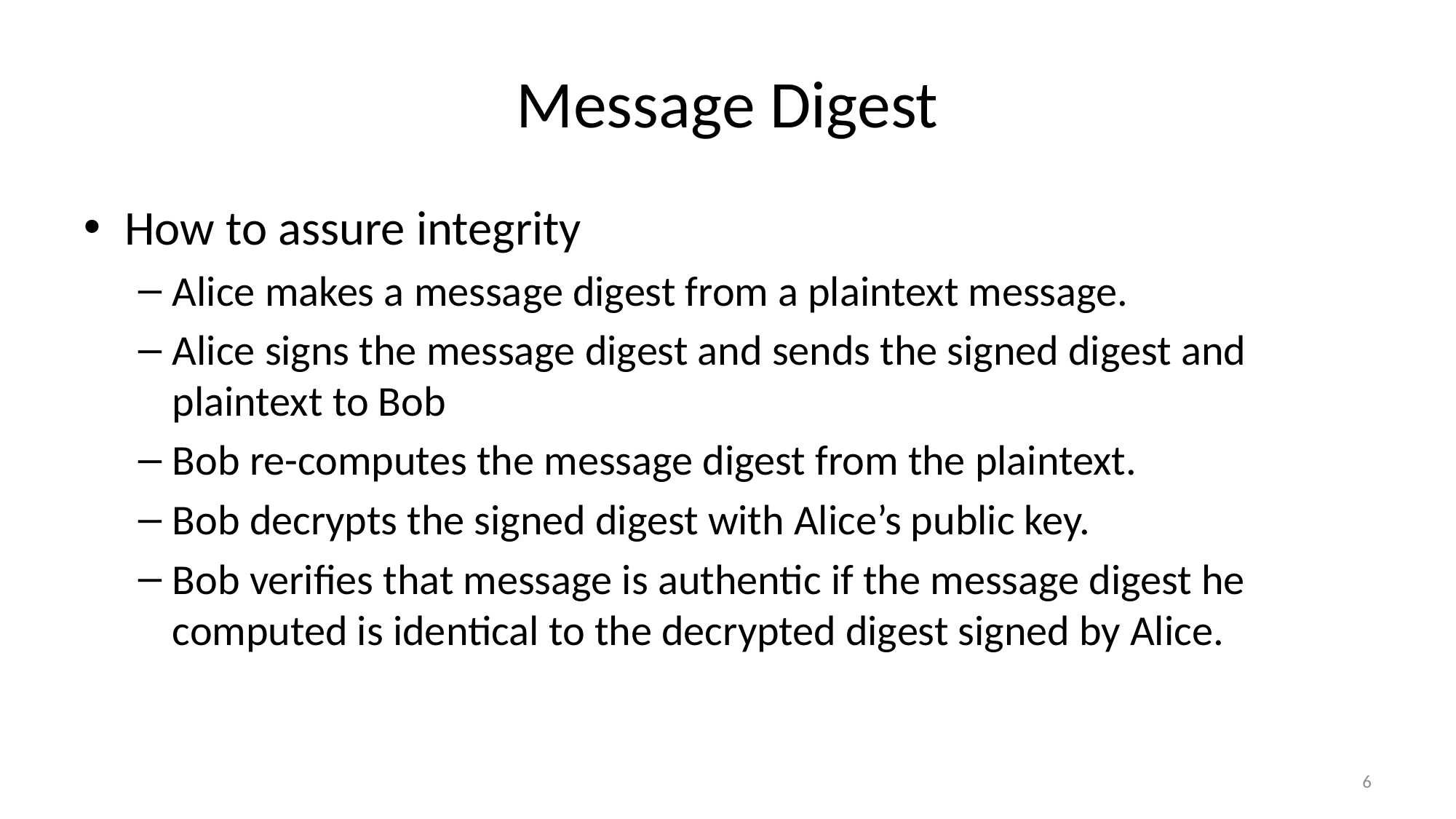

# Message Digest
How to assure integrity
Alice makes a message digest from a plaintext message.
Alice signs the message digest and sends the signed digest and plaintext to Bob
Bob re-computes the message digest from the plaintext.
Bob decrypts the signed digest with Alice’s public key.
Bob verifies that message is authentic if the message digest he computed is identical to the decrypted digest signed by Alice.

6